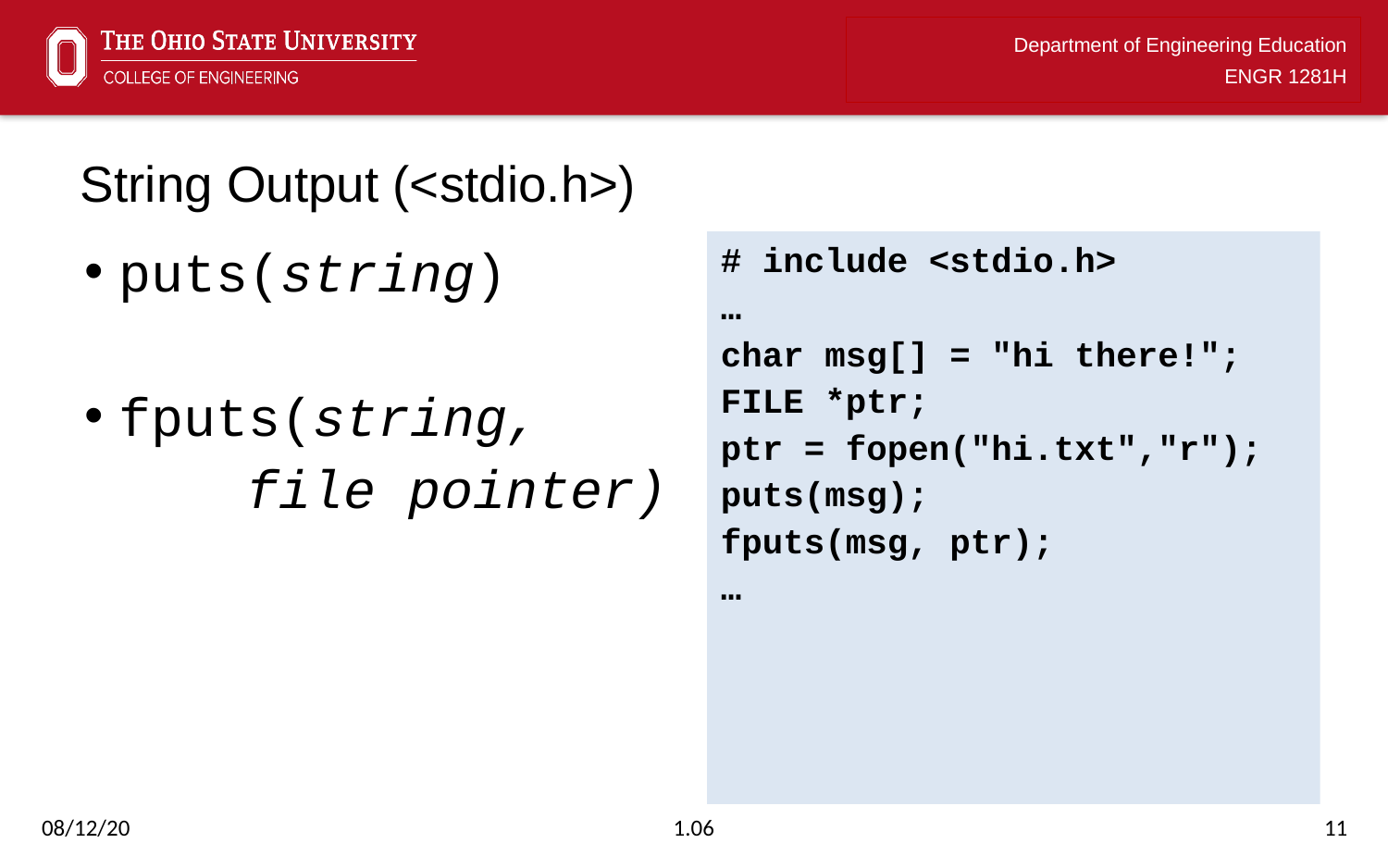

# String Output (<stdio.h>)
puts(string)

fputs(string,
     file pointer)
# include <stdio.h>
…
char msg[] = "hi there!";
FILE *ptr;
ptr = fopen("hi.txt","r");
puts(msg);
fputs(msg, ptr);
…

08/12/20
1.06
11